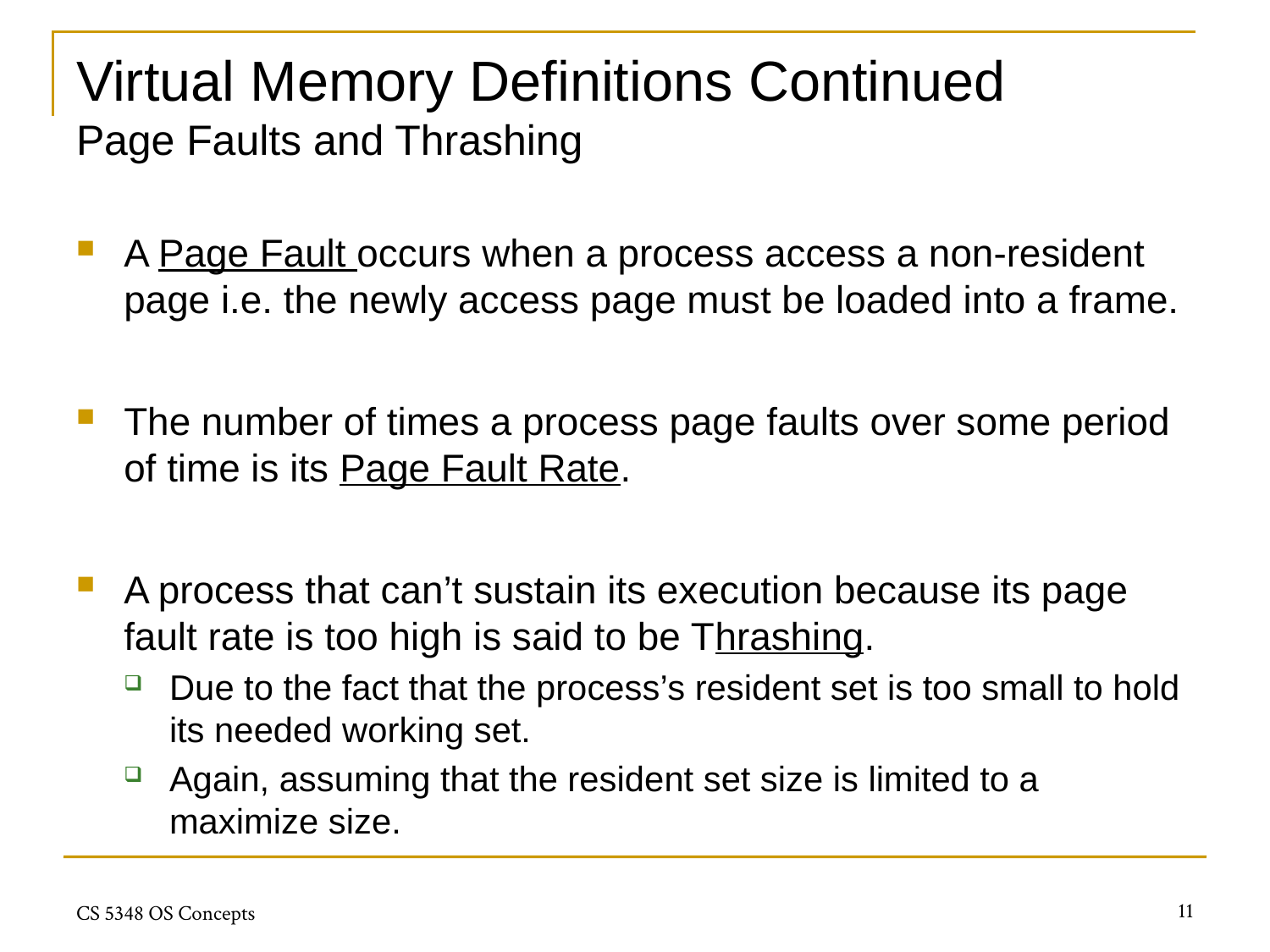

# Virtual Memory Definitions Continued Page Faults and Thrashing
A Page Fault occurs when a process access a non-resident page i.e. the newly access page must be loaded into a frame.

The number of times a process page faults over some period of time is its Page Fault Rate.

A process that can’t sustain its execution because its page fault rate is too high is said to be Thrashing.
Due to the fact that the process’s resident set is too small to hold its needed working set.
Again, assuming that the resident set size is limited to a maximize size.
11
CS 5348 OS Concepts